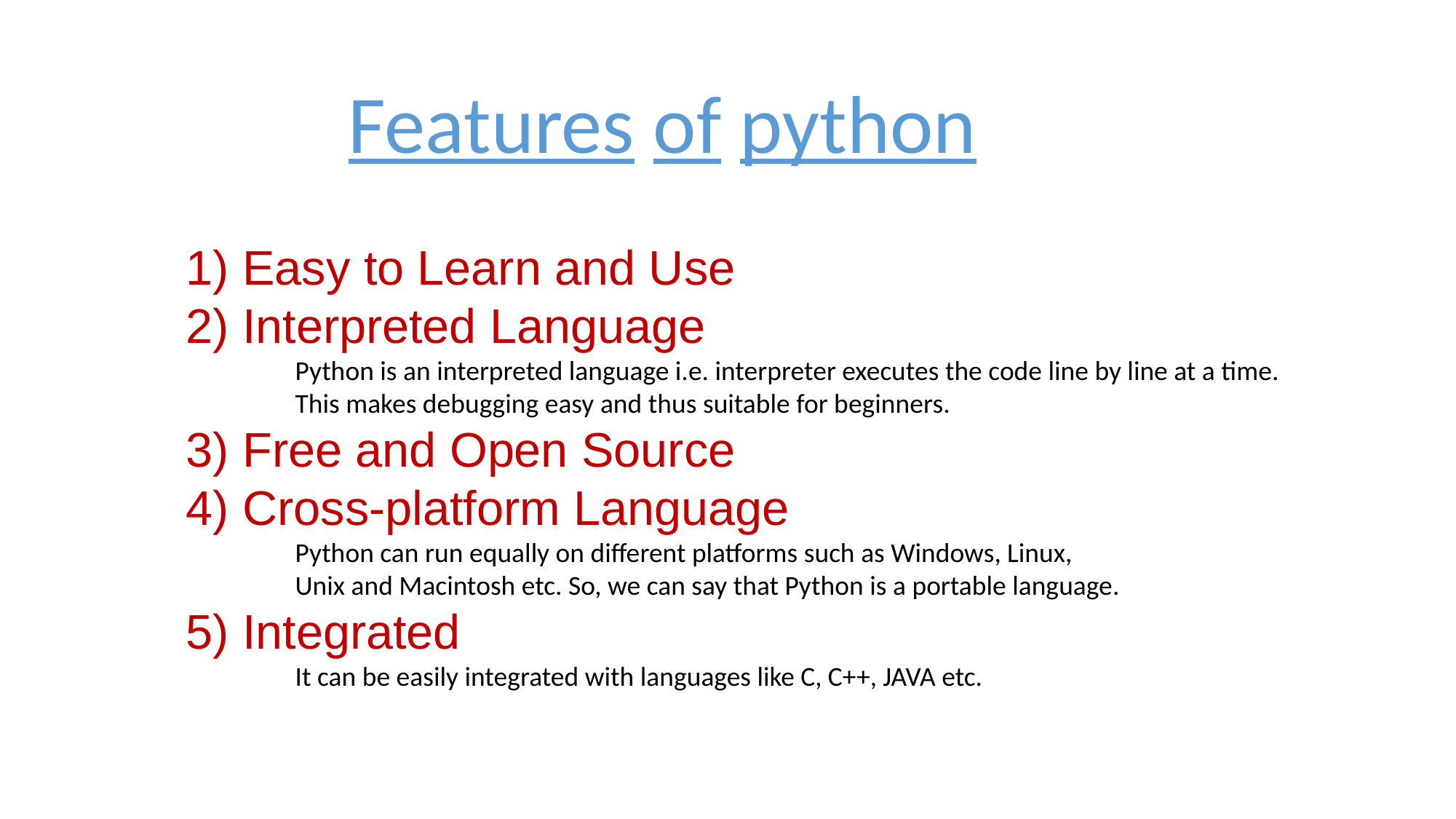

Features of python
1) Easy to Learn and Use
2) Interpreted Language
	Python is an interpreted language i.e. interpreter executes the code line by line at a time.
	This makes debugging easy and thus suitable for beginners.
3) Free and Open Source
4) Cross-platform Language
	Python can run equally on different platforms such as Windows, Linux,
  	Unix and Macintosh etc. So, we can say that Python is a portable language.
5) Integrated
 	It can be easily integrated with languages like C, C++, JAVA etc.